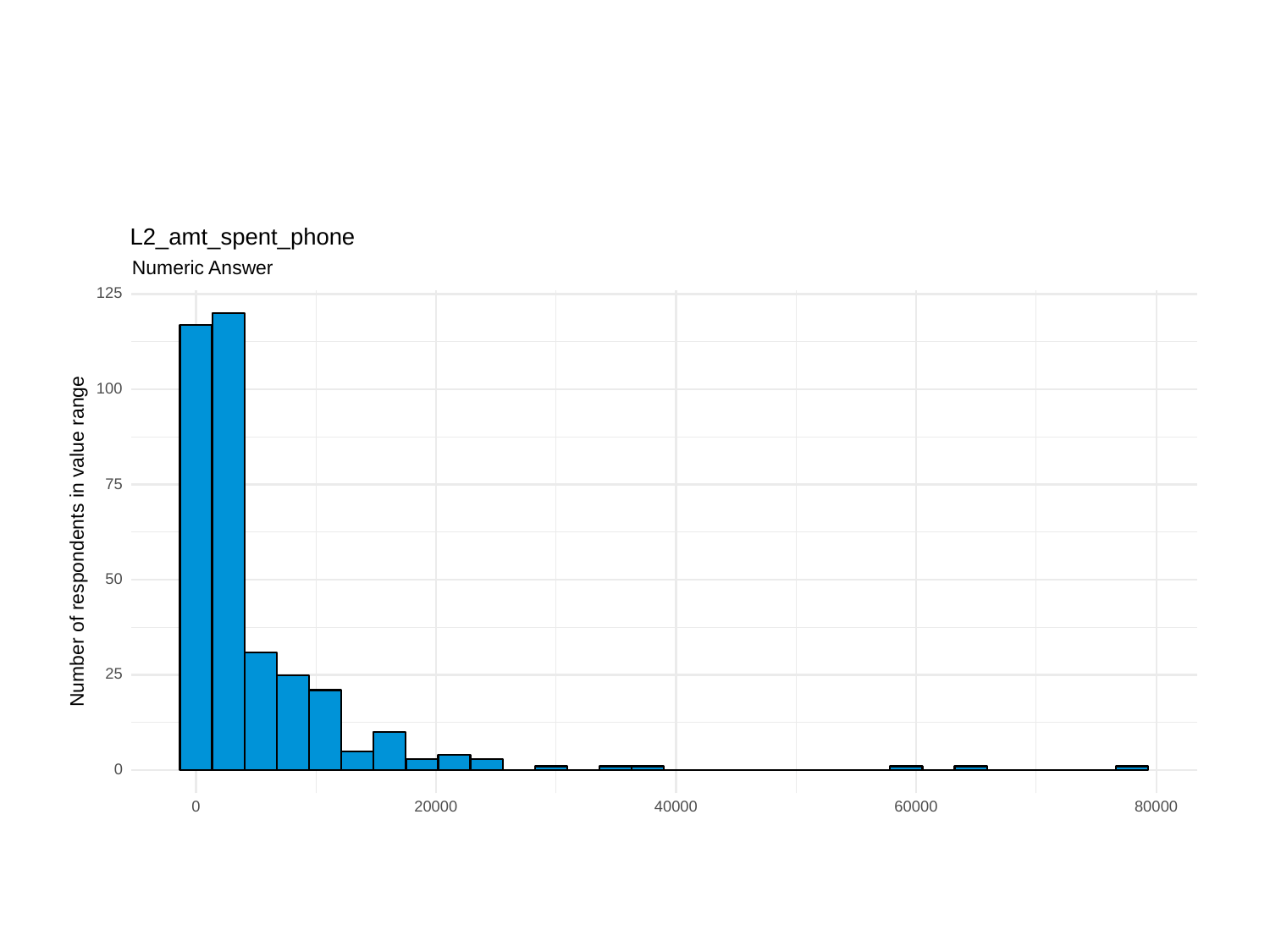

L2_amt_spent_phone
Numeric Answer
125

100

75

Number of respondents in value range
50

25

0

0
20000
40000
60000
80000